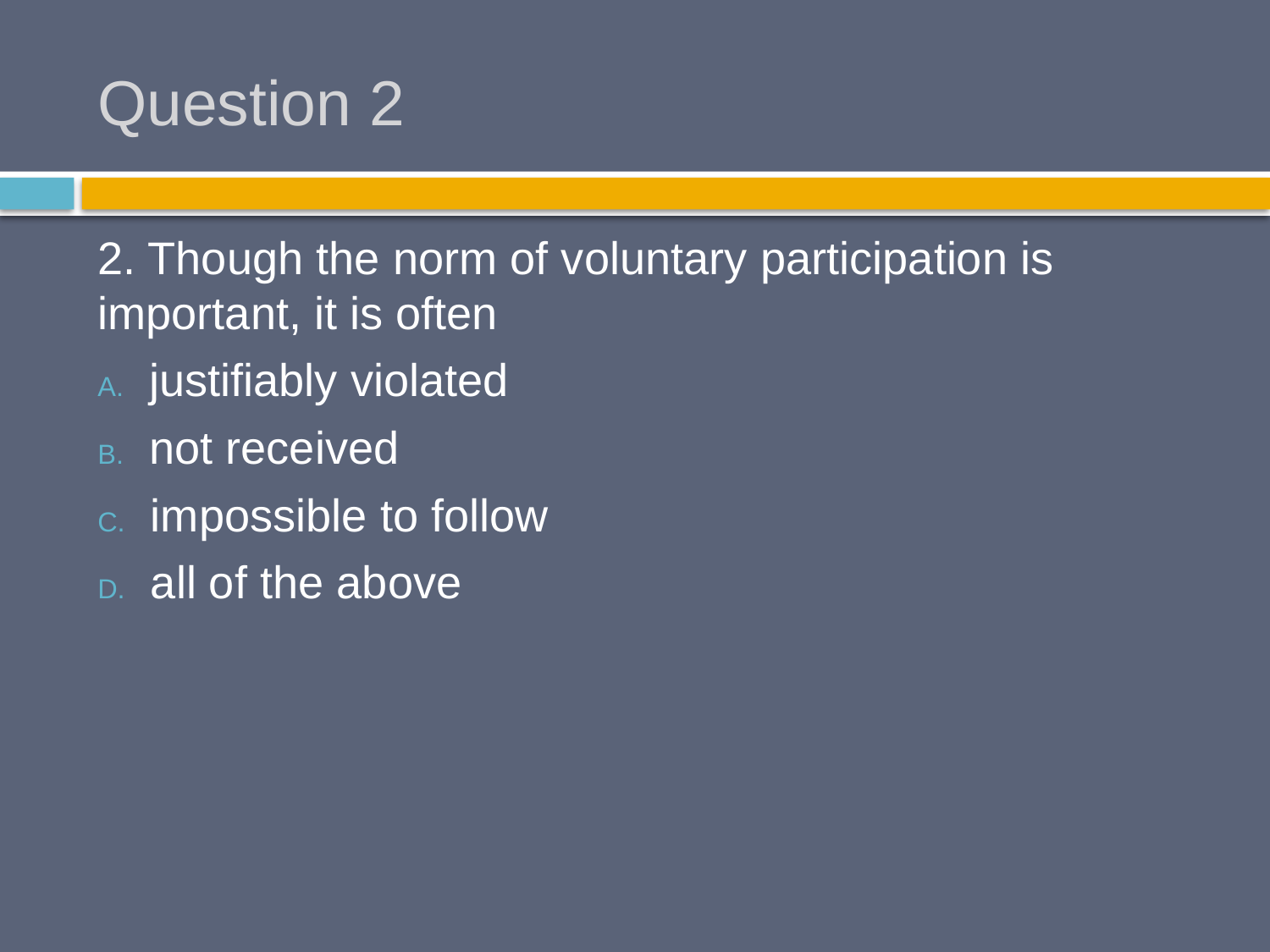

# Question 2
2. Though the norm of voluntary participation is important, it is often
  justifiably violated
  not received
  impossible to follow
  all of the above